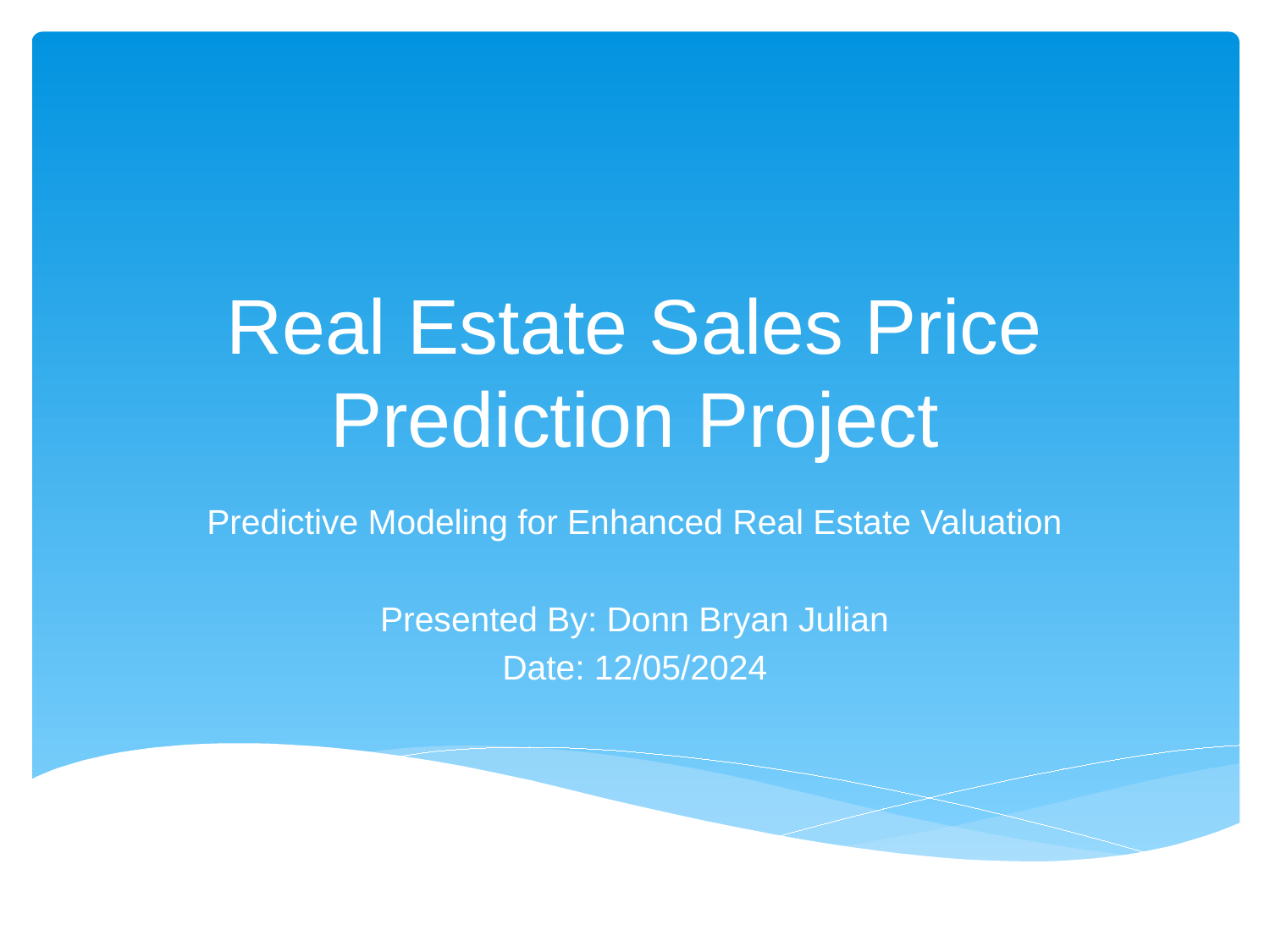

# Real Estate Sales Price Prediction Project
Predictive Modeling for Enhanced Real Estate Valuation

Presented By: Donn Bryan Julian
Date: 12/05/2024